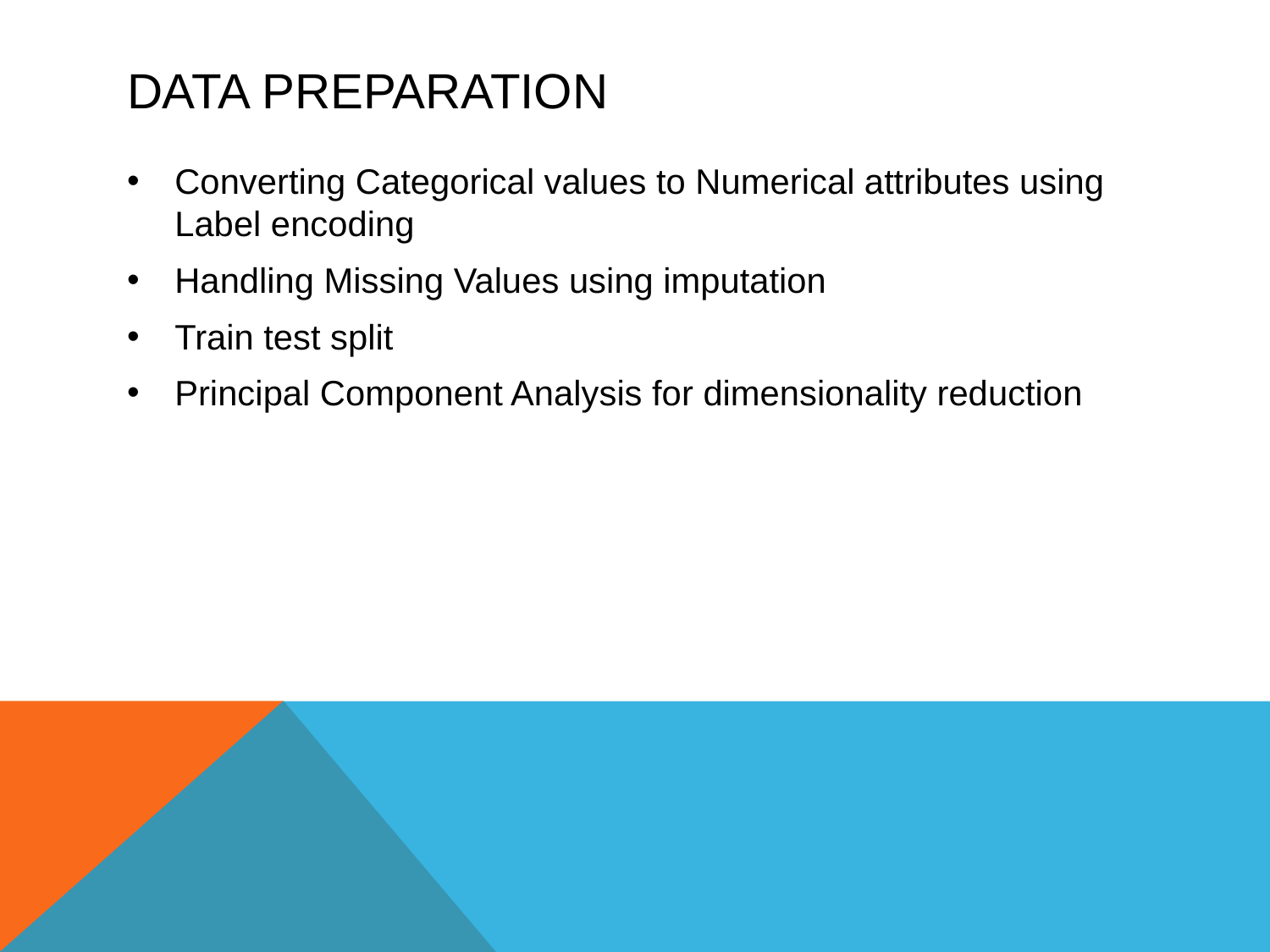

# Data Preparation
Converting Categorical values to Numerical attributes using Label encoding
Handling Missing Values using imputation
Train test split
Principal Component Analysis for dimensionality reduction